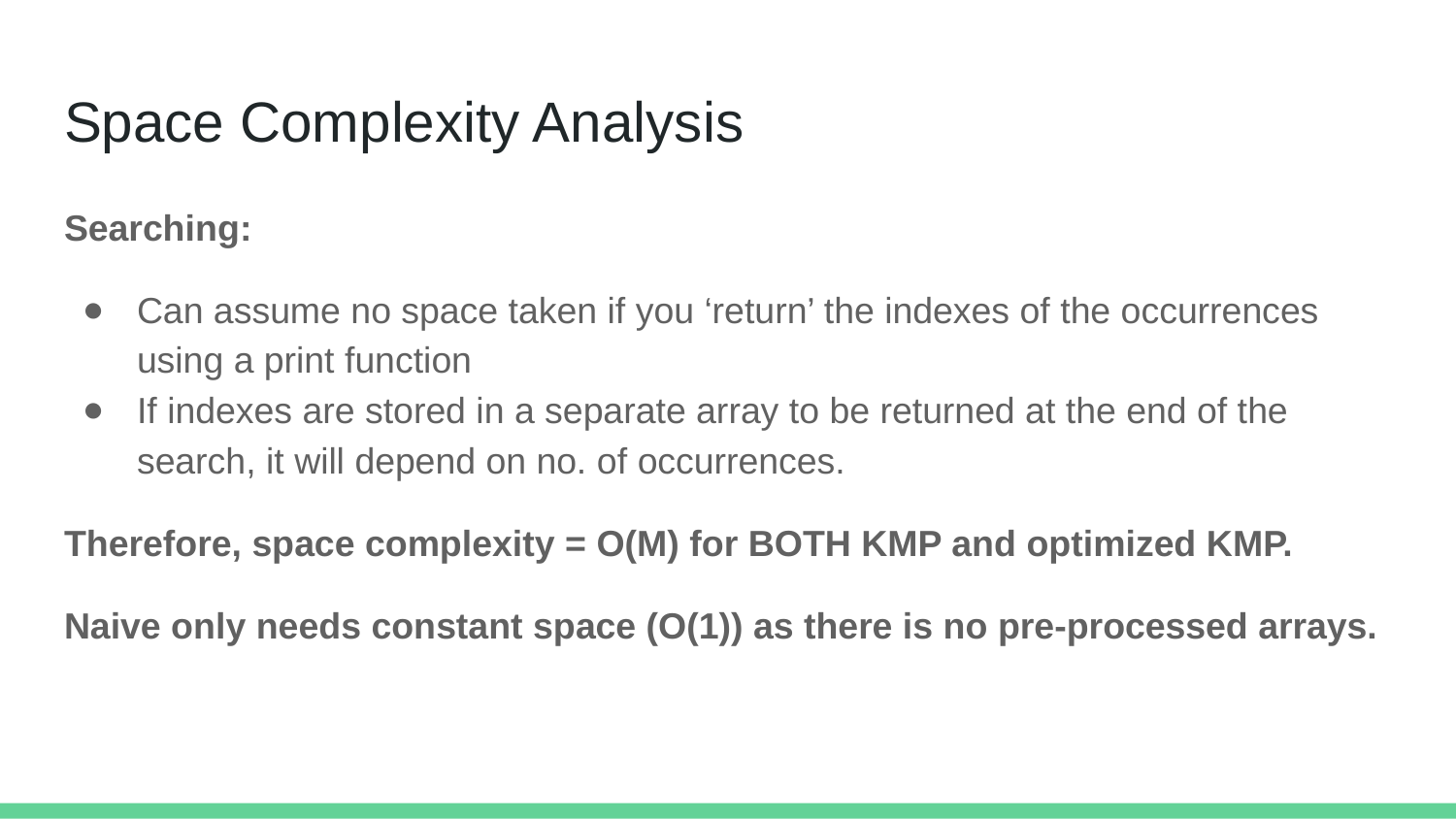

# Space Complexity Analysis
Searching:
Can assume no space taken if you ‘return’ the indexes of the occurrences using a print function
If indexes are stored in a separate array to be returned at the end of the search, it will depend on no. of occurrences.
Therefore, space complexity = O(M) for BOTH KMP and optimized KMP.
Naive only needs constant space (O(1)) as there is no pre-processed arrays.